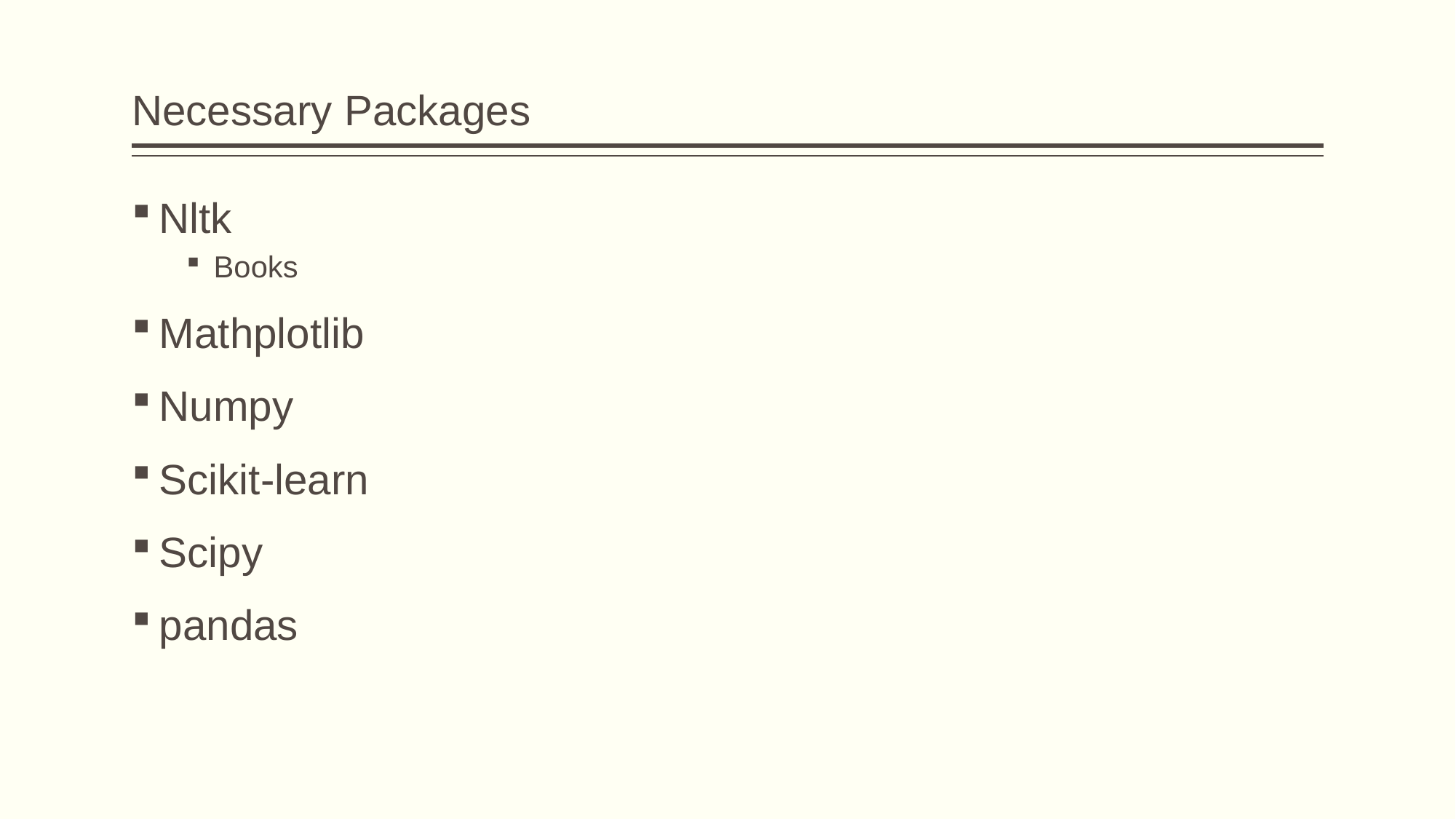

# Necessary Packages
Nltk
Books
Mathplotlib
Numpy
Scikit-learn
Scipy
pandas